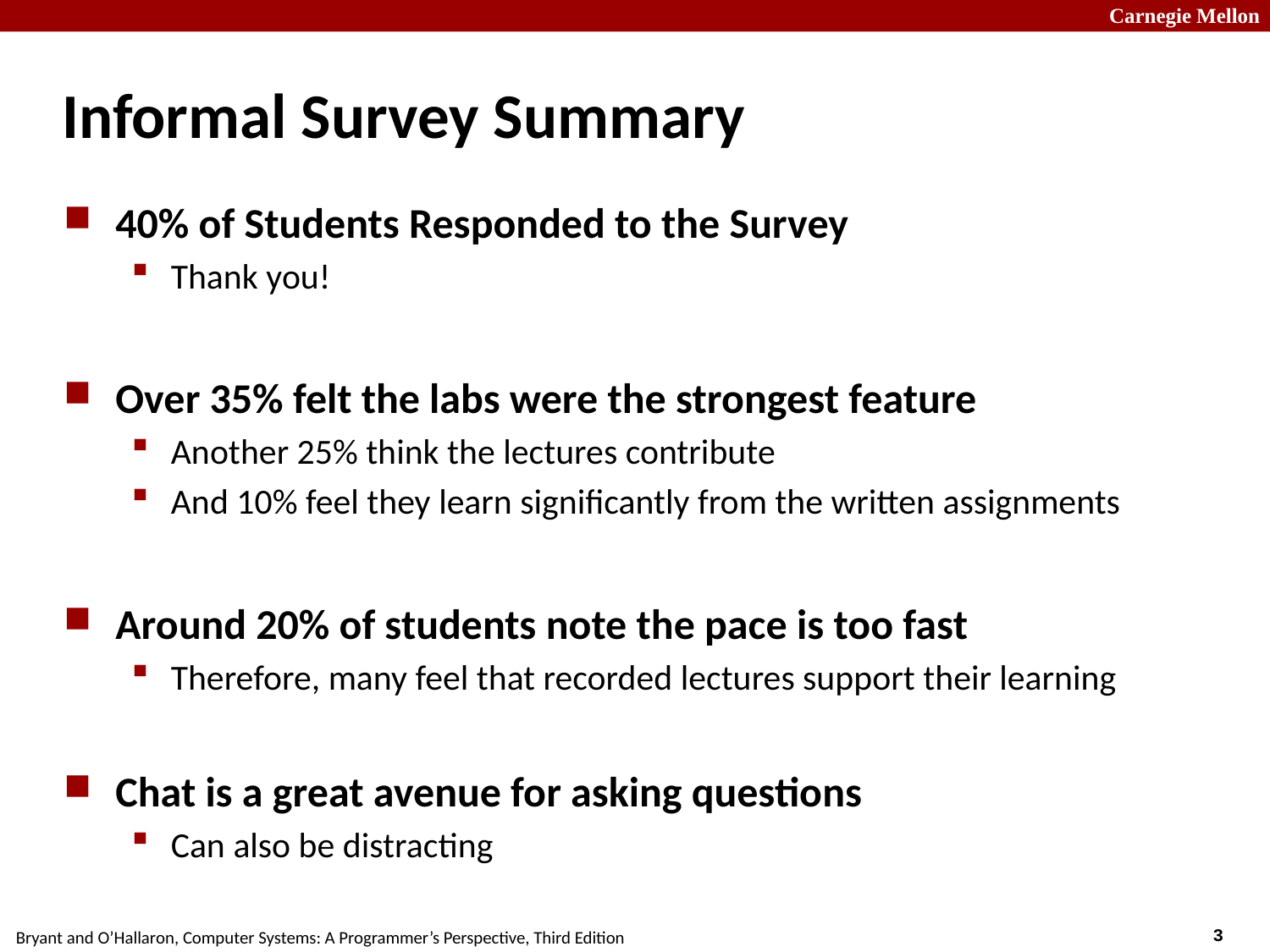

# Informal Survey Summary
40% of Students Responded to the Survey
Thank you!

Over 35% felt the labs were the strongest feature
Another 25% think the lectures contribute
And 10% feel they learn significantly from the written assignments

Around 20% of students note the pace is too fast
Therefore, many feel that recorded lectures support their learning

Chat is a great avenue for asking questions
Can also be distracting